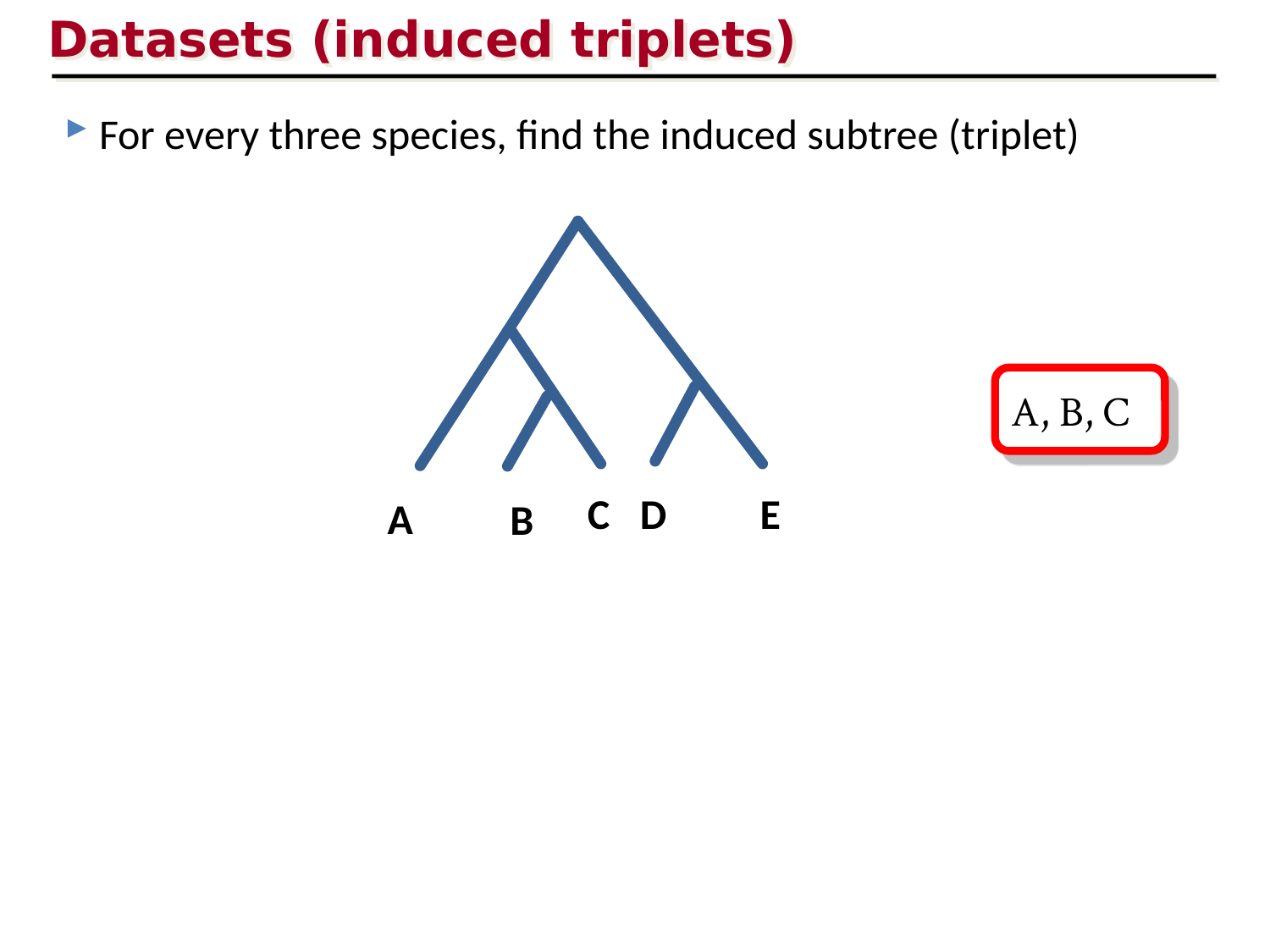

Datasets (induced triplets)

 For every three species, find the induced subtree (triplet)
A, B, C
C
D
E
A
B